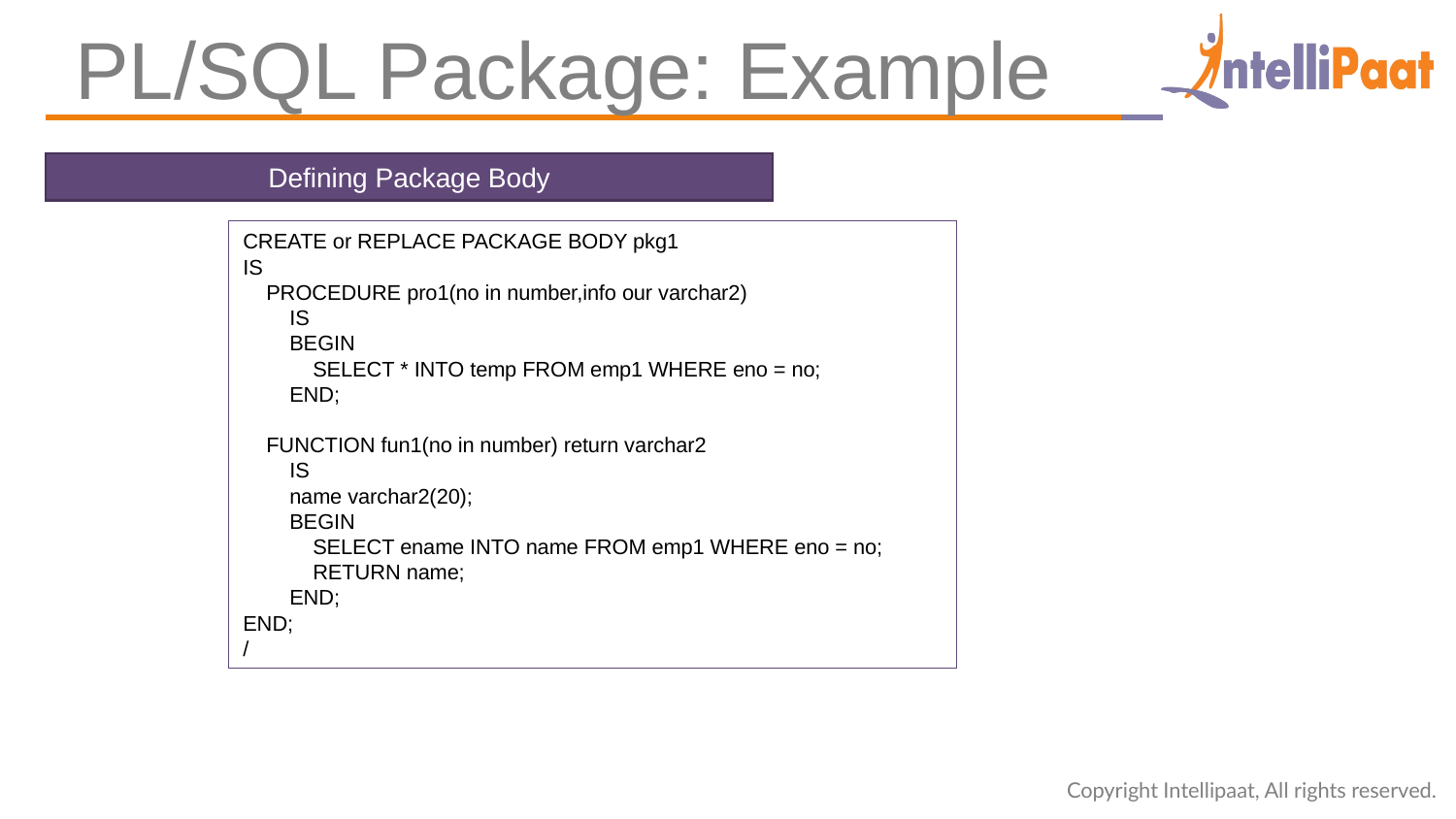

PL/SQL Package: Example
Defining Package Body
CREATE or REPLACE PACKAGE BODY pkg1
IS
    PROCEDURE pro1(no in number,info our varchar2)
        IS
        BEGIN
            SELECT * INTO temp FROM emp1 WHERE eno = no;
        END;

    FUNCTION fun1(no in number) return varchar2
        IS
        name varchar2(20);
        BEGIN
            SELECT ename INTO name FROM emp1 WHERE eno = no;
            RETURN name;
        END;
END;
/